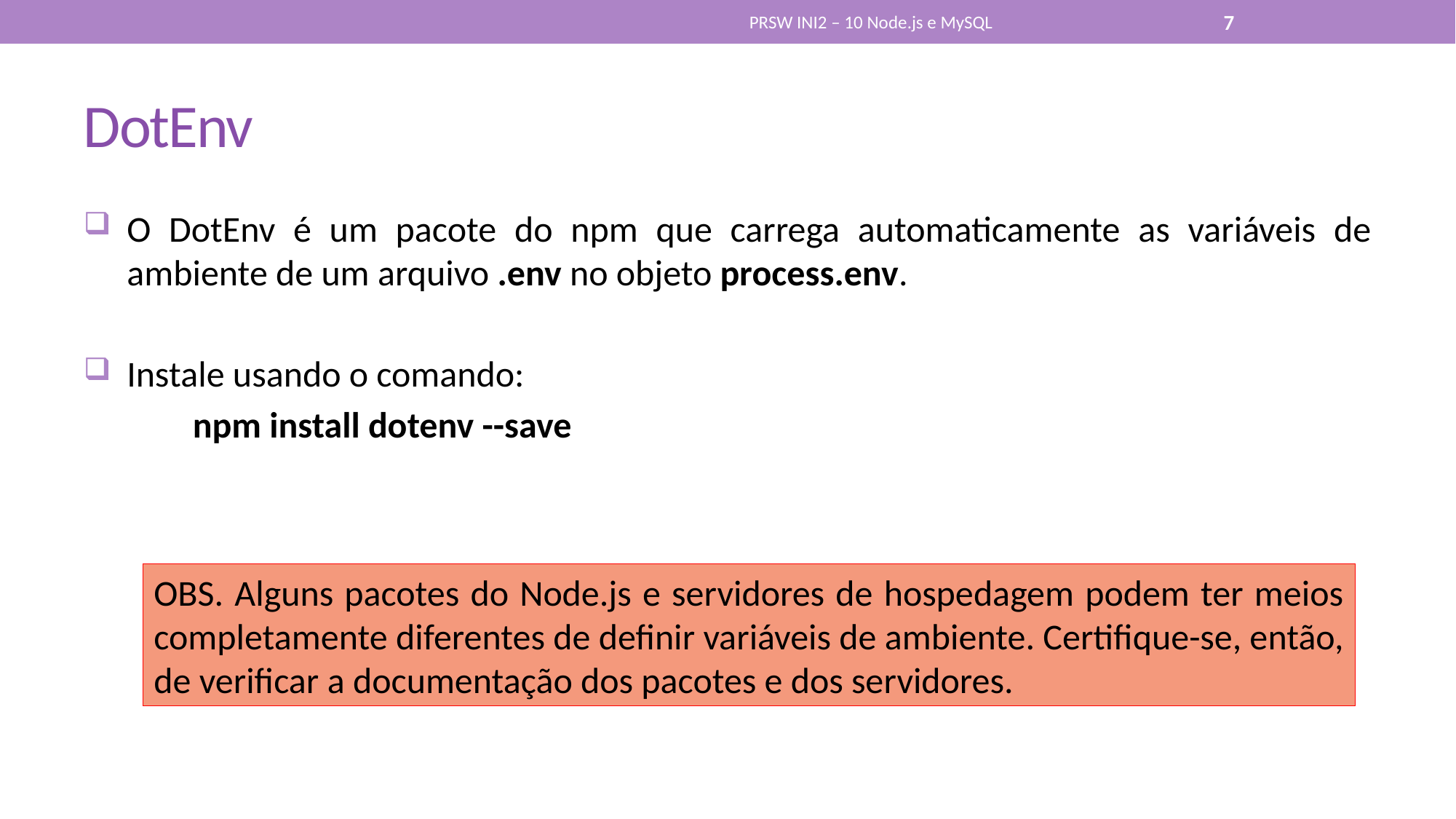

PRSW INI2 – 10 Node.js e MySQL
7
# DotEnv
O DotEnv é um pacote do npm que carrega automaticamente as variáveis de ambiente de um arquivo .env no objeto process.env.

Instale usando o comando:
	npm install dotenv --save

OBS. Alguns pacotes do Node.js e servidores de hospedagem podem ter meios completamente diferentes de definir variáveis de ambiente. Certifique-se, então, de verificar a documentação dos pacotes e dos servidores.